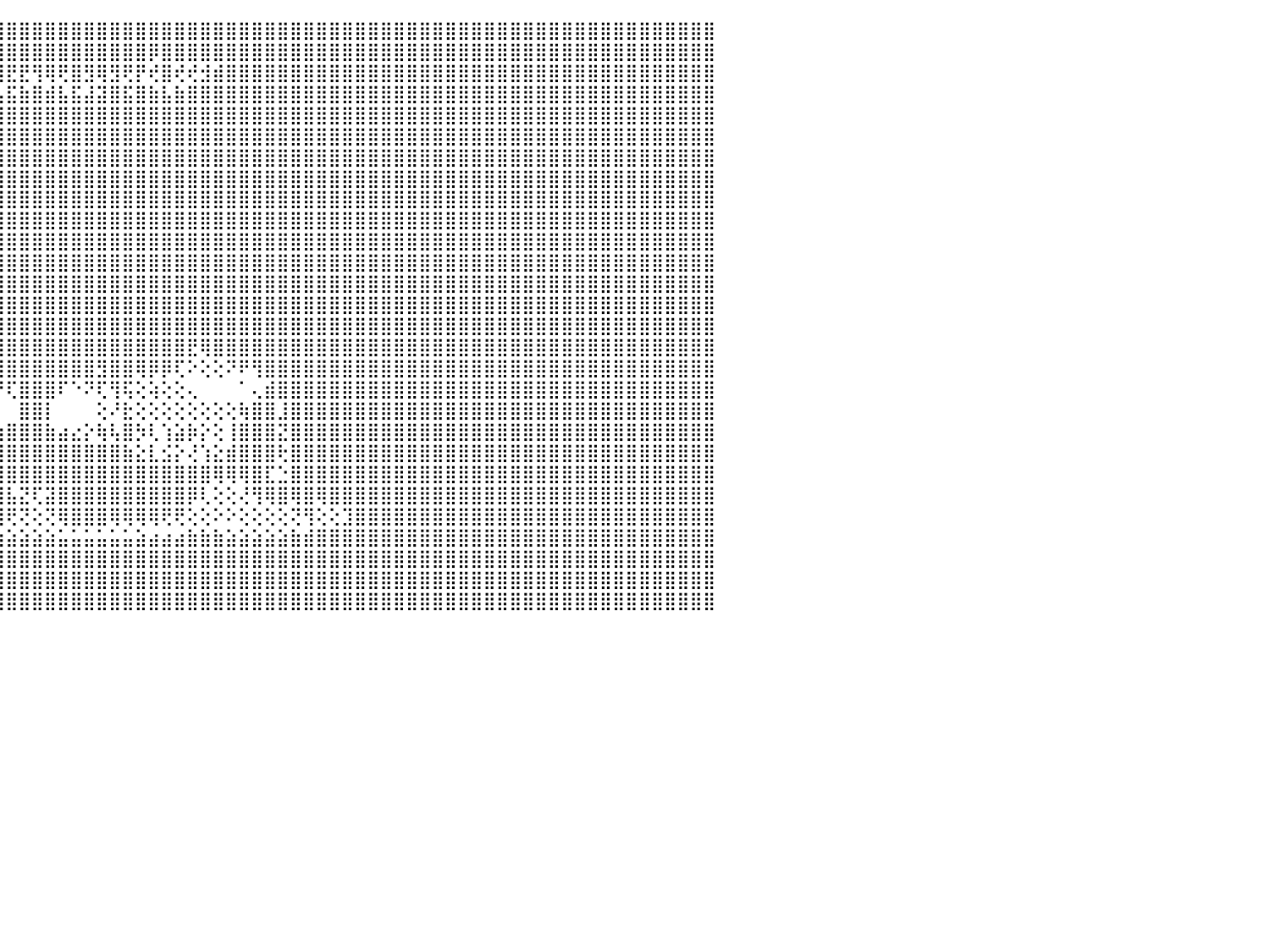

⣿⣿⣿⣿⣿⣿⣿⣿⣿⣿⣿⣿⣿⣿⣿⣿⣿⣿⣿⣿⣿⣿⣿⣿⣿⣿⣿⣿⣿⣿⣿⣿⣿⣿⣿⣿⣿⣿⣿⣿⣿⣿⣿⣿⣿⣿⣿⣿⣿⣿⣿⣿⣿⣿⣿⣿⣿⣿⣿⣿⣿⣿⣿⣿⣿⣿⣿⣿⣿⣿⣿⣿⣿⣿⣿⣿⣿⣿⣿⣿⣿⣿⣿⣿⣿⣿⣿⣿⣿⣿⣿⣿⣿⣿⣿⣿⣿⣿⣿⣿⠀
⣿⣿⣿⣿⣿⣿⣿⣿⣿⣿⣿⣿⣿⣿⣿⣿⣿⣿⣿⣿⣿⣿⣿⣿⣿⣿⣿⣿⣿⣿⣿⣿⣿⣿⣿⣿⣿⣿⣿⢿⣿⣿⣿⣿⣿⣿⣿⣿⣿⣿⣿⣿⣿⣿⣿⣿⡿⣿⣿⣿⣿⣿⣿⣿⣿⣿⣿⣿⣿⣿⣿⣿⣿⣿⣿⣿⣿⣿⣿⣿⣿⣿⣿⣿⣿⣿⣿⣿⣿⣿⣿⣿⣿⣿⣿⣿⣿⣿⣿⣿⠀
⣿⣿⣿⣿⣿⣿⣟⣿⡿⢻⣿⢿⢿⣿⣟⡿⣿⢻⢟⡿⢿⣟⣟⢿⢿⢟⡻⡟⣟⡿⣿⣿⢿⡿⣿⡿⢞⣿⣾⢻⢺⢟⡞⣟⣿⣟⣟⢻⢿⢟⣿⣻⢿⣻⢟⡟⢞⣿⢞⢞⣺⣾⣿⣿⣿⣿⣿⣿⣿⣿⣿⣿⣿⣿⣿⣿⣿⣿⣿⣿⣿⣿⣿⣿⣿⣿⣿⣿⣿⣿⣿⣿⣿⣿⣿⣿⣿⣿⣿⣿⠀
⣿⣿⣿⣿⣿⣿⣼⣿⣷⣾⣯⣮⣵⣷⣽⣵⣿⣼⣿⣯⣧⣿⣿⣿⣿⣾⣽⣷⣿⣵⣿⣽⣿⣯⣿⣷⣵⣿⣧⣿⣼⣾⣯⣾⣧⣯⣷⣿⣾⣧⣯⣼⣽⣿⣯⣿⣷⣧⣷⣿⣿⣿⣿⣿⣿⣿⣿⣿⣿⣿⣿⣿⣿⣿⣿⣿⣿⣿⣿⣿⣿⣿⣿⣿⣿⣿⣿⣿⣿⣿⣿⣿⣿⣿⣿⣿⣿⣿⣿⣿⠀
⣿⣿⣿⣿⣿⣿⣿⣿⣿⣿⣿⣿⣿⣿⣿⣿⣿⣿⣿⣿⣿⣿⣿⣿⣿⣿⣿⣿⣿⣿⣿⣿⣿⣿⣿⣿⣿⣿⣿⣿⣿⣿⣿⣿⣿⣿⣿⣿⣿⣿⣿⣿⣿⣿⣿⣿⣿⣿⣿⣿⣿⣿⣿⣿⣿⣿⣿⣿⣿⣿⣿⣿⣿⣿⣿⣿⣿⣿⣿⣿⣿⣿⣿⣿⣿⣿⣿⣿⣿⣿⣿⣿⣿⣿⣿⣿⣿⣿⣿⣿⠀
⣿⣿⣿⣿⣿⣿⣿⣿⣿⣿⣿⣿⣿⣿⣿⣿⣿⣿⣿⣿⣿⣿⣿⣿⣿⣿⣿⣿⣿⣿⣿⣿⣿⣿⣿⣿⣿⣿⣿⣿⣿⣿⣿⣿⣿⣿⣿⣿⣿⣿⣿⣿⣿⣿⣿⣿⣿⣿⣿⣿⣿⣿⣿⣿⣿⣿⣿⣿⣿⣿⣿⣿⣿⣿⣿⣿⣿⣿⣿⣿⣿⣿⣿⣿⣿⣿⣿⣿⣿⣿⣿⣿⣿⣿⣿⣿⣿⣿⣿⣿⠀
⣿⣿⣿⣿⣿⣿⣿⣿⣿⣿⣿⣿⣿⣿⣿⣿⣿⣿⣿⣿⣿⣿⣿⣿⣿⣿⣿⣿⣿⣿⣿⣿⣿⣿⣿⣿⣿⣿⣿⣿⣿⣿⣿⣿⣿⣿⣿⣿⣿⣿⣿⣿⣿⣿⣿⣿⣿⣿⣿⣿⣿⣿⣿⣿⣿⣿⣿⣿⣿⣿⣿⣿⣿⣿⣿⣿⣿⣿⣿⣿⣿⣿⣿⣿⣿⣿⣿⣿⣿⣿⣿⣿⣿⣿⣿⣿⣿⣿⣿⣿⠀
⣿⣿⣿⣿⣿⣿⣿⣿⣿⣿⣿⣿⣿⣿⣿⣿⣿⣿⣿⣿⣿⣿⣿⣿⣿⣿⣿⣿⣿⣿⣿⣿⣿⣿⣿⣿⣿⣿⣿⣿⣿⣿⣿⣿⣿⣿⣿⣿⣿⣿⣿⣿⣿⣿⣿⣿⣿⣿⣿⣿⣿⣿⣿⣿⣿⣿⣿⣿⣿⣿⣿⣿⣿⣿⣿⣿⣿⣿⣿⣿⣿⣿⣿⣿⣿⣿⣿⣿⣿⣿⣿⣿⣿⣿⣿⣿⣿⣿⣿⣿⠀
⣿⣿⣿⣿⣿⣿⣿⣿⣿⣿⣿⣿⣿⣿⣿⣿⣿⣿⣿⣿⣿⣿⣿⣿⣿⣿⣿⣿⣿⣿⣿⣿⣿⣿⣿⣿⣿⣿⣿⣿⣿⣿⣿⣿⣿⣿⣿⣿⣿⣿⣿⣿⣿⣿⣿⣿⣿⣿⣿⣿⣿⣿⣿⣿⣿⣿⣿⣿⣿⣿⣿⣿⣿⣿⣿⣿⣿⣿⣿⣿⣿⣿⣿⣿⣿⣿⣿⣿⣿⣿⣿⣿⣿⣿⣿⣿⣿⣿⣿⣿⠀
⣿⣿⣿⣿⣿⣿⣿⣿⣿⣿⣿⣿⣿⣿⣿⣿⣿⣿⣿⣿⣿⣿⣿⣿⣿⣿⣿⣿⣿⣿⣿⣿⣿⣿⣿⣿⣿⣿⣿⣿⣿⣿⣿⣿⣿⣿⣿⣿⣿⣿⣿⣿⣿⣿⣿⣿⣿⣿⣿⣿⣿⣿⣿⣿⣿⣿⣿⣿⣿⣿⣿⣿⣿⣿⣿⣿⣿⣿⣿⣿⣿⣿⣿⣿⣿⣿⣿⣿⣿⣿⣿⣿⣿⣿⣿⣿⣿⣿⣿⣿⠀
⣿⣿⣿⣿⣿⣿⣿⣿⣿⣿⣿⣿⣿⣿⣿⣿⣿⣿⣿⣿⣿⣿⣿⣿⣿⣿⣿⣿⣿⣿⣿⣿⣿⣿⣿⣿⣿⣿⣿⣿⣿⣿⣿⣿⣿⣿⣿⣿⣿⣿⣿⣿⣿⣿⣿⣿⣿⣿⣿⣿⣿⣿⣿⣿⣿⣿⣿⣿⣿⣿⣿⣿⣿⣿⣿⣿⣿⣿⣿⣿⣿⣿⣿⣿⣿⣿⣿⣿⣿⣿⣿⣿⣿⣿⣿⣿⣿⣿⣿⣿⠀
⣿⣿⣿⣿⣿⣿⣿⣿⣿⣿⣿⣿⣿⣿⣿⣿⣿⣿⣿⣿⣿⣿⣿⣿⣿⣿⣿⣿⣿⣿⣿⣿⣿⣿⣿⣿⣿⣿⣿⣿⣿⣿⣿⣿⣿⣿⣿⣿⣿⣿⣿⣿⣿⣿⣿⣿⣿⣿⣿⣿⣿⣿⣿⣿⣿⣿⣿⣿⣿⣿⣿⣿⣿⣿⣿⣿⣿⣿⣿⣿⣿⣿⣿⣿⣿⣿⣿⣿⣿⣿⣿⣿⣿⣿⣿⣿⣿⣿⣿⣿⠀
⣿⣿⣿⣿⣿⣿⣿⣿⣿⣿⣿⣿⣿⣿⣿⣿⣿⣿⣿⣿⣿⣿⣿⣿⣿⣿⣿⣿⣿⣿⣿⣿⣿⣿⣿⣿⣿⣿⣿⣿⣿⣿⣿⣿⣿⣿⣿⣿⣿⣿⣿⣿⣿⣿⣿⣿⣿⣿⣿⣿⣿⣿⣿⣿⣿⣿⣿⣿⣿⣿⣿⣿⣿⣿⣿⣿⣿⣿⣿⣿⣿⣿⣿⣿⣿⣿⣿⣿⣿⣿⣿⣿⣿⣿⣿⣿⣿⣿⣿⣿⠀
⣿⣿⣿⣿⣿⣿⣿⣿⣿⣿⣿⣿⣿⣿⣿⣿⣿⣿⣿⣿⣿⣿⣿⣿⣿⣿⣿⣿⣿⣿⣿⣿⣿⣿⣿⣿⣿⣿⣿⣿⣿⣿⣿⣿⣿⣿⣿⣿⣿⣿⣿⣿⣿⣿⣿⣿⣿⣿⣿⣿⣿⣿⣿⣿⣿⣿⣿⣿⣿⣿⣿⣿⣿⣿⣿⣿⣿⣿⣿⣿⣿⣿⣿⣿⣿⣿⣿⣿⣿⣿⣿⣿⣿⣿⣿⣿⣿⣿⣿⣿⠀
⣿⣿⣿⣿⣿⣿⣿⣿⣿⣿⣿⣿⣿⣿⣿⣿⣿⣿⣿⣿⣿⣿⣿⣿⣿⣿⣿⣿⣿⣿⣿⣿⣿⣿⣿⣿⣿⣿⣿⣿⣿⣿⣿⣿⣿⣿⣿⣿⣿⣿⣿⣿⣿⣿⣿⣿⣿⣿⣿⣿⣿⣿⣿⣿⣿⣿⣿⣿⣿⣿⣿⣿⣿⣿⣿⣿⣿⣿⣿⣿⣿⣿⣿⣿⣿⣿⣿⣿⣿⣿⣿⣿⣿⣿⣿⣿⣿⣿⣿⣿⠀
⣿⣿⣿⣿⣿⣿⣿⣿⣿⣿⣿⣿⣿⣿⣿⣿⣿⣿⣿⣿⣿⣿⣿⣿⣿⣿⣿⣿⣿⣿⣿⣿⣿⣿⣿⣿⣿⣿⣿⣿⣿⣿⣿⣿⣿⣿⣿⣿⣿⣿⣿⣿⣿⣿⣿⣿⣿⣿⣿⣟⢿⣿⣿⣿⣿⣿⣿⣿⣿⣿⣿⣿⣿⣿⣿⣿⣿⣿⣿⣿⣿⣿⣿⣿⣿⣿⣿⣿⣿⣿⣿⣿⣿⣿⣿⣿⣿⣿⣿⣿⠀
⣿⣿⣿⣿⣿⣿⣿⣿⣿⣿⣿⣿⣿⣿⣿⣿⣿⣿⣿⣿⣿⣿⣿⣿⣿⣿⣿⣿⣿⣿⣿⣿⣿⣿⣿⣿⣿⢕⢕⢕⢕⢝⣿⣿⣿⣿⣿⣿⣿⣿⣿⣿⣻⣿⣿⢿⡿⡿⢏⠕⢕⢕⠝⠟⢻⣿⣿⣿⣿⣿⣿⣿⣿⣿⣿⣿⣿⣿⣿⣿⣿⣿⣿⣿⣿⣿⣿⣿⣿⣿⣿⣿⣿⣿⣿⣿⣿⣿⣿⣿⠀
⣿⣿⣿⣿⣿⣿⣿⣿⣿⣿⣿⣿⣿⣿⣿⣿⣿⣿⣿⣿⣿⣿⣿⣿⣿⣿⣿⣿⣿⣿⣿⣿⣿⣿⣿⣿⣿⣕⢕⢔⣕⣾⣿⢟⠝⢏⣿⣿⣿⠏⠑⠝⢏⢻⢯⢕⢵⢕⢕⢄⠀⠀⠀⠁⢄⣾⣿⣿⣿⣿⣿⣿⣿⣿⣿⣿⣿⣿⣿⣿⣿⣿⣿⣿⣿⣿⣿⣿⣿⣿⣿⣿⣿⣿⣿⣿⣿⣿⣿⣿⠀
⣿⣿⣿⣿⣿⣿⣿⣿⣿⣿⣿⣿⣿⣿⣿⣿⣿⣿⣿⣿⣿⣿⣿⣿⣿⣿⣿⣿⣿⣿⣿⣿⣿⣿⣿⣿⣿⣿⣿⣿⣿⣿⡗⠑⠀⠀⣿⣿⡇⠀⠀⠀⢕⠜⣗⢕⢕⢕⢕⢕⢕⢕⢕⢷⣿⣿⣸⣿⣿⣿⣿⣿⣿⣿⣿⣿⣿⣿⣿⣿⣿⣿⣿⣿⣿⣿⣿⣿⣿⣿⣿⣿⣿⣿⣿⣿⣿⣿⣿⣿⠀
⣿⣿⣿⣿⣿⣿⣿⣿⣿⣿⣿⣿⣿⣿⣿⣿⣿⣿⣿⣿⣿⣿⣿⣿⣿⣿⣿⣿⣿⣿⣿⣿⣿⣿⣿⣿⣿⣿⣿⣿⣿⣿⣷⣴⣴⣿⣿⣿⣷⣴⣔⡕⢷⢧⣿⡳⢇⢱⣵⡷⡕⢕⢸⣿⣿⣿⣝⣿⣿⣿⣿⣿⣿⣿⣿⣿⣿⣿⣿⣿⣿⣿⣿⣿⣿⣿⣿⣿⣿⣿⣿⣿⣿⣿⣿⣿⣿⣿⣿⣿⠀
⣿⣿⣿⣿⣿⣿⣿⣿⣿⣿⣿⣿⣿⣿⣿⣿⣿⣿⣿⣿⣿⣿⣿⣿⣿⣿⣿⣿⣿⣿⣿⣿⣿⣿⣿⣿⣿⣿⣿⣿⣿⣿⣿⣿⣿⣿⣿⣿⣿⣿⣿⣿⣿⣿⣷⣕⣇⣪⡕⢜⢱⣕⣾⣿⣿⣿⢗⣿⣿⣿⣿⣿⣿⣿⣿⣿⣿⣿⣿⣿⣿⣿⣿⣿⣿⣿⣿⣿⣿⣿⣿⣿⣿⣿⣿⣿⣿⣿⣿⣿⠀
⣿⣿⣿⣿⣿⣿⣿⣿⣿⣿⣿⣿⣿⣿⣿⣿⣿⣿⣿⣿⣿⣿⣿⣿⣿⣿⣿⣿⣿⣿⣿⣿⣿⣿⣿⣿⣿⣿⣿⣿⣿⣿⣿⣿⣿⣿⣿⣿⣿⣿⣿⣿⣿⣿⣿⣿⣿⣿⣿⣿⣿⢿⢿⢿⣿⣏⣑⣿⣿⣿⣿⣿⣿⣿⣿⣿⣿⣿⣿⣿⣿⣿⣿⣿⣿⣿⣿⣿⣿⣿⣿⣿⣿⣿⣿⣿⣿⣿⣿⣿⠀
⣿⣿⣿⣿⣿⣿⣿⣿⣿⣿⣿⣿⣿⣿⣿⣿⣿⣿⣿⣿⣿⣿⣿⣿⣿⣿⣿⣿⣿⣿⣿⣿⣿⣿⣿⣿⣿⡿⡟⢿⣿⣿⣿⣿⣿⣧⣝⢏⣽⣿⣿⣿⣿⣿⣿⣿⣿⣿⣿⡿⢇⢕⢕⢜⢻⢿⣿⢿⣿⢿⣿⣿⣿⣿⣿⣿⣿⣿⣿⣿⣿⣿⣿⣿⣿⣿⣿⣿⣿⣿⣿⣿⣿⣿⣿⣿⣿⣿⣿⣿⠀
⣿⣿⣿⣿⣿⣿⣿⣿⣿⣿⣿⣿⣿⣿⣿⣿⣿⣿⣿⣿⣿⣿⣿⣿⣿⣿⣿⣿⣿⣿⣿⣿⣿⣿⣿⣿⣟⢝⢕⢔⢝⢻⣿⢿⢿⢟⢝⢕⢝⢿⣿⣿⣿⢿⢿⢿⢿⢟⢟⢕⢕⠕⠕⢕⢕⢕⢕⢝⢻⢕⢕⣹⣿⣿⣿⣿⣿⣿⣿⣿⣿⣿⣿⣿⣿⣿⣿⣿⣿⣿⣿⣿⣿⣿⣿⣿⣿⣿⣿⣿⠀
⣿⣿⣿⣿⣿⣿⣿⣿⣿⣿⣿⣿⣿⣿⣿⣿⣿⣿⣿⣿⣿⣿⣿⣿⣿⣿⣿⣿⣿⣿⣿⣿⣿⣿⣿⣿⣿⣷⣷⣷⣷⣷⣷⣵⣵⣵⣵⣵⣵⣥⣥⣥⣥⣥⣥⣵⣴⣴⣴⣷⣷⣷⣵⣵⣵⣵⣵⣷⣾⣿⣿⣿⣿⣿⣿⣿⣿⣿⣿⣿⣿⣿⣿⣿⣿⣿⣿⣿⣿⣿⣿⣿⣿⣿⣿⣿⣿⣿⣿⣿⠀
⣿⣿⣿⣿⣿⣿⣿⣿⣿⣿⣿⣿⣿⣿⣿⣿⣿⣿⣿⣿⣿⣿⣿⣿⣿⣿⣿⣿⣿⣿⣿⣿⣿⣿⣿⣿⣿⣿⣿⣿⣿⣿⣿⣿⣿⣿⣿⣿⣿⣿⣿⣿⣿⣿⣿⣿⣿⣿⣿⣿⣿⣿⣿⣿⣿⣿⣿⣿⣿⣿⣿⣿⣿⣿⣿⣿⣿⣿⣿⣿⣿⣿⣿⣿⣿⣿⣿⣿⣿⣿⣿⣿⣿⣿⣿⣿⣿⣿⣿⣿⠀
⣿⣿⣿⣿⣿⣿⣿⣿⣿⣿⣿⣿⣿⣿⣿⣿⣿⣿⣿⣿⣿⣿⣿⣿⣿⣿⣿⣿⣿⣿⣿⣿⣿⣿⣿⣿⣿⣿⣿⣿⣿⣿⣿⣿⣿⣿⣿⣿⣿⣿⣿⣿⣿⣿⣿⣿⣿⣿⣿⣿⣿⣿⣿⣿⣿⣿⣿⣿⣿⣿⣿⣿⣿⣿⣿⣿⣿⣿⣿⣿⣿⣿⣿⣿⣿⣿⣿⣿⣿⣿⣿⣿⣿⣿⣿⣿⣿⣿⣿⣿⠀
⣿⣿⣿⣿⣿⣿⣿⣿⣿⣿⣿⣿⣿⣿⣿⣿⣿⣿⣿⣿⣿⣿⣿⣿⣿⣿⣿⣿⣿⣿⣿⣿⣿⣿⣿⣿⣿⣿⣿⣿⣿⣿⣿⣿⣿⣿⣿⣿⣿⣿⣿⣿⣿⣿⣿⣿⣿⣿⣿⣿⣿⣿⣿⣿⣿⣿⣿⣿⣿⣿⣿⣿⣿⣿⣿⣿⣿⣿⣿⣿⣿⣿⣿⣿⣿⣿⣿⣿⣿⣿⣿⣿⣿⣿⣿⣿⣿⣿⣿⣿⠀
⠀⠀⠀⠀⠀⠀⠀⠀⠀⠀⠀⠀⠀⠀⠀⠀⠀⠀⠀⠀⠀⠀⠀⠀⠀⠀⠀⠀⠀⠀⠀⠀⠀⠀⠀⠀⠀⠀⠀⠀⠀⠀⠀⠀⠀⠀⠀⠀⠀⠀⠀⠀⠀⠀⠀⠀⠀⠀⠀⠀⠀⠀⠀⠀⠀⠀⠀⠀⠀⠀⠀⠀⠀⠀⠀⠀⠀⠀⠀⠀⠀⠀⠀⠀⠀⠀⠀⠀⠀⠀⠀⠀⠀⠀⠀⠀⠀⠀⠀⠀⠀